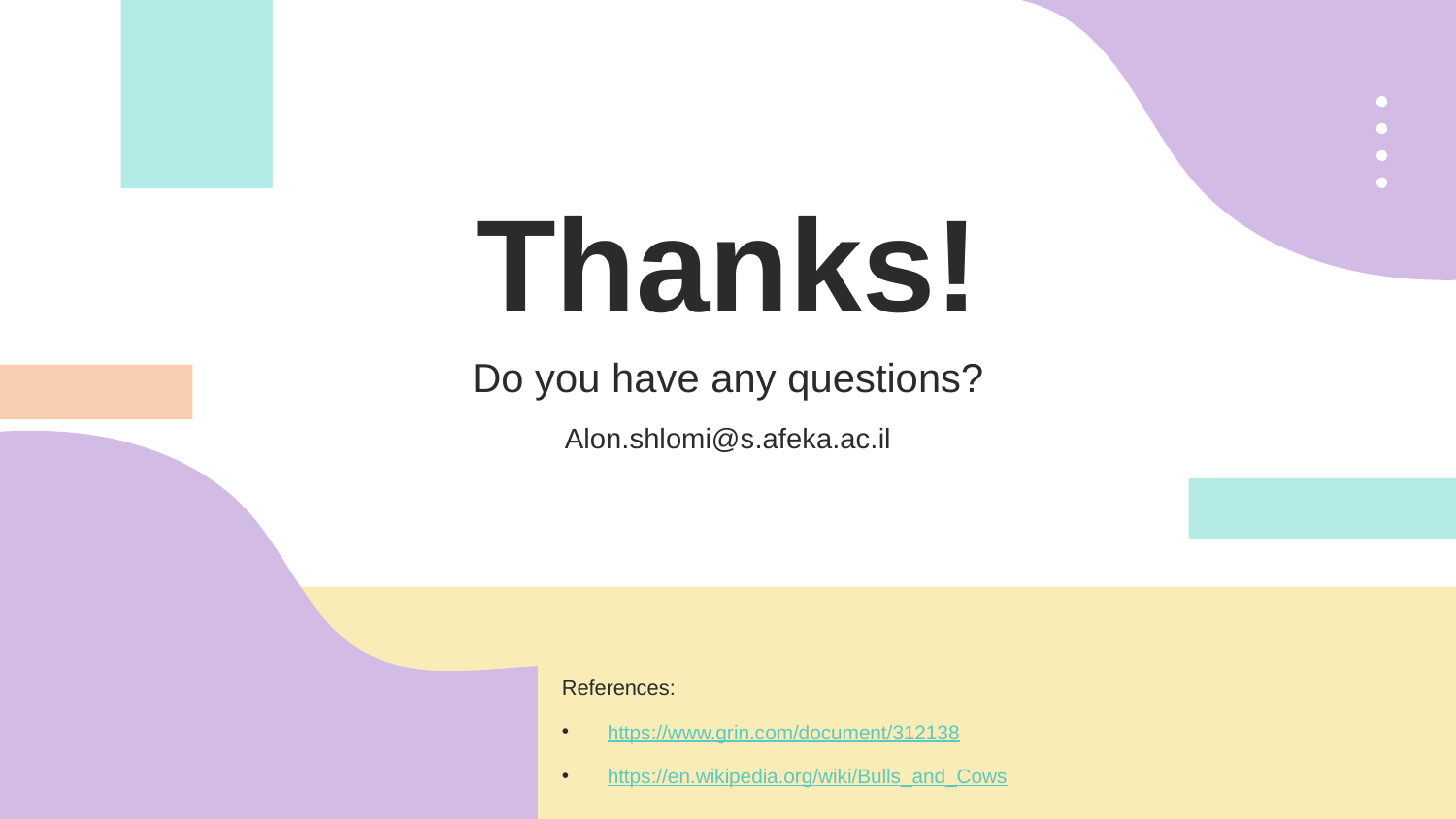

# Thanks!
Do you have any questions?
Alon.shlomi@s.afeka.ac.il

References:
https://www.grin.com/document/312138
https://en.wikipedia.org/wiki/Bulls_and_Cows